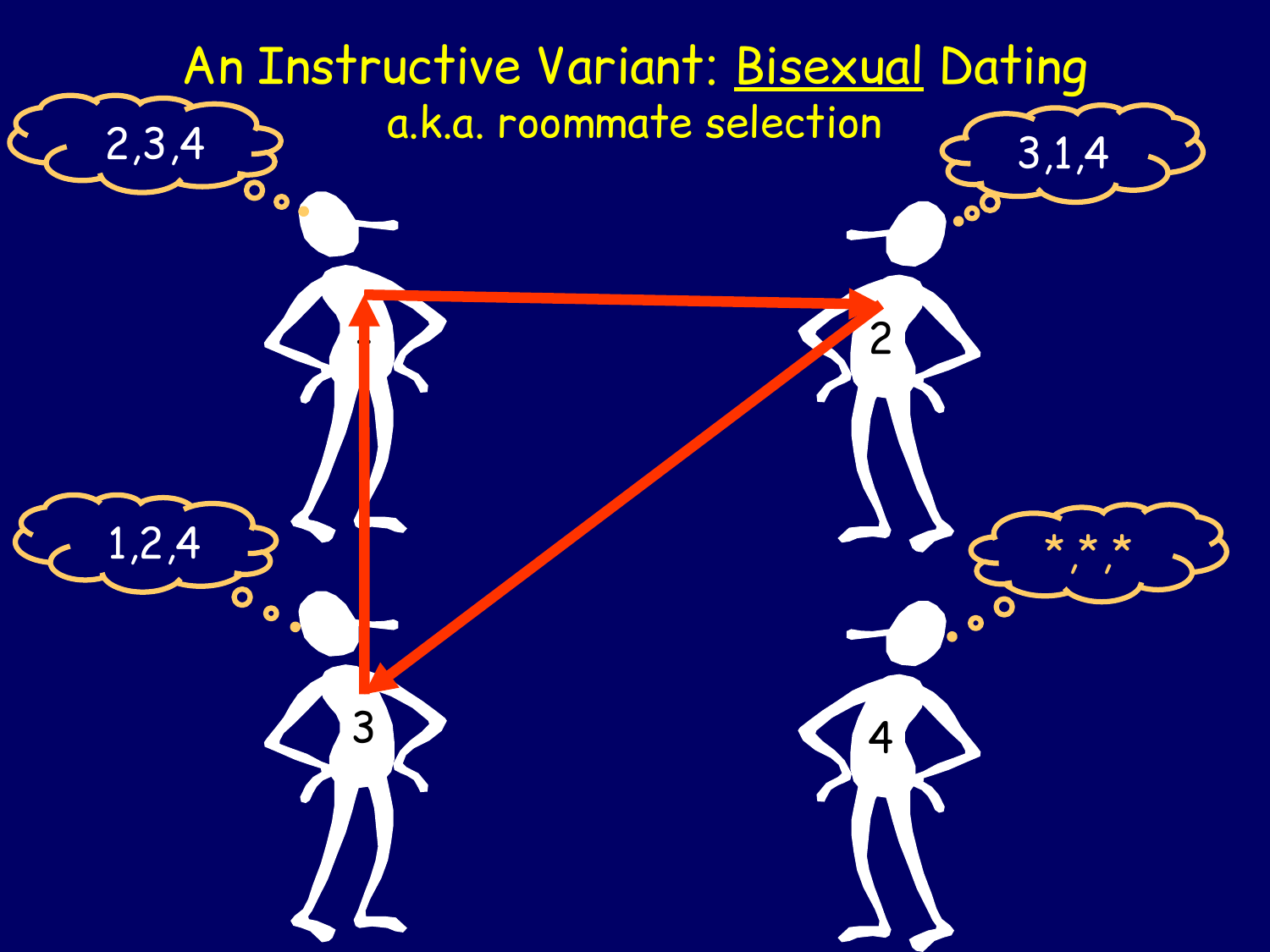

# An Instructive Variant: Bisexual Dating
a.k.a. roommate selection
2,3,4
3,1,4

2
*,*,*

4

1
1,2,4

3